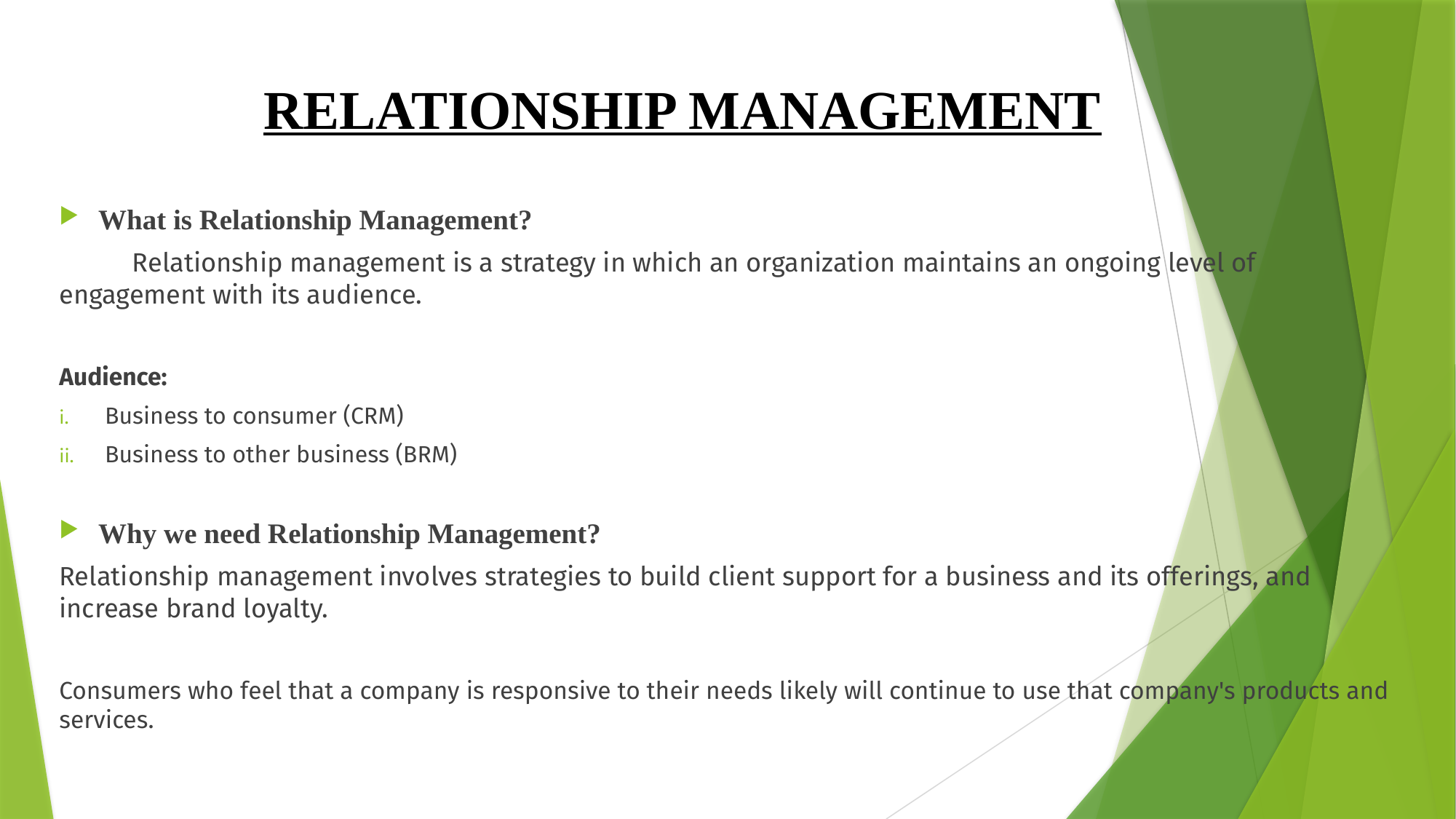

# RELATIONSHIP MANAGEMENT
What is Relationship Management?
	Relationship management is a strategy in which an organization maintains an ongoing level of 	engagement with its audience.

Audience:
Business to consumer (CRM)
Business to other business (BRM)

Why we need Relationship Management?
Relationship management involves strategies to build client support for a business and its offerings, and increase brand loyalty.

Consumers who feel that a company is responsive to their needs likely will continue to use that company's products and services.